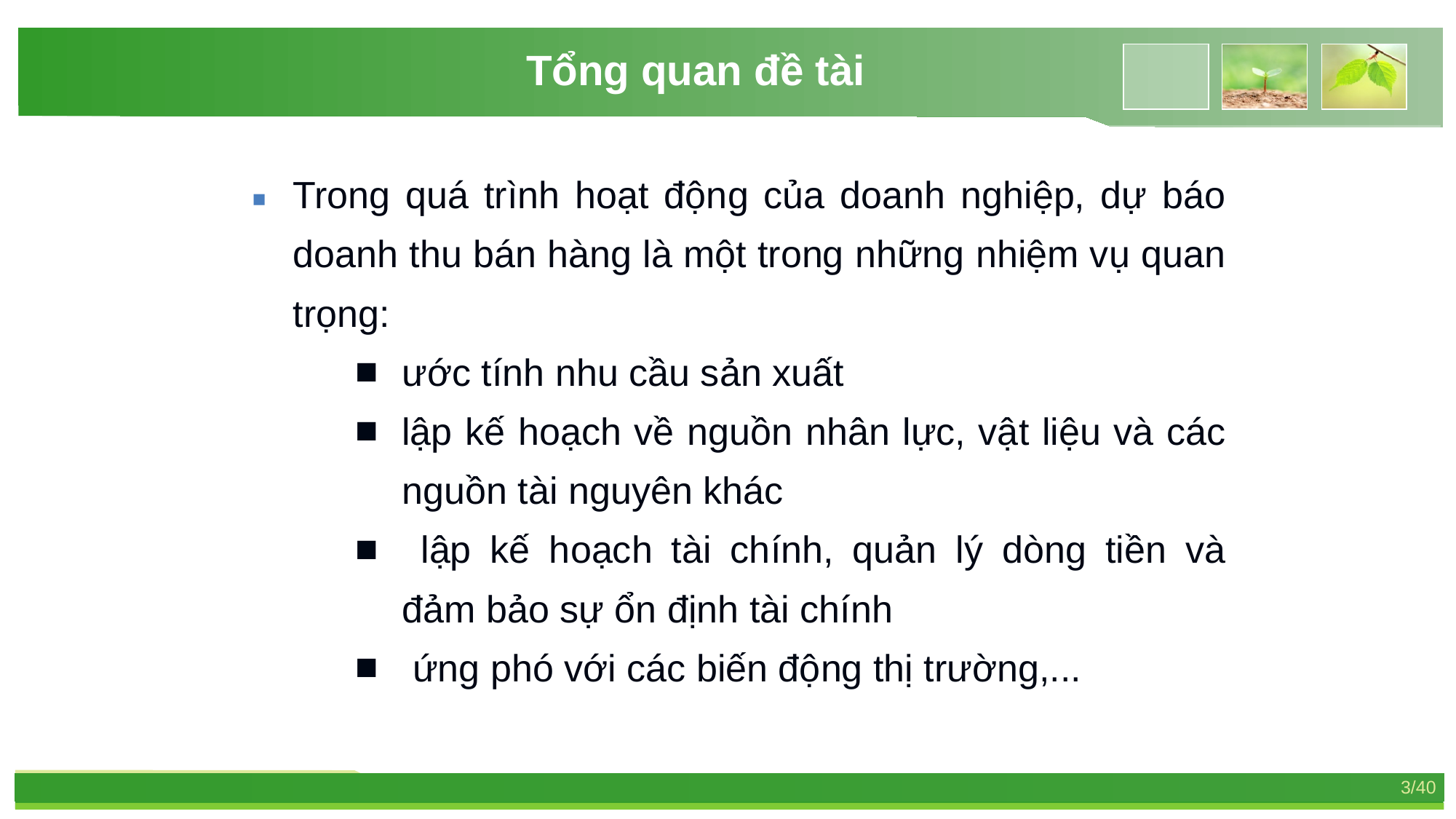

Tổng quan đề tài
Trong quá trình hoạt động của doanh nghiệp, dự báo doanh thu bán hàng là một trong những nhiệm vụ quan trọng:
ước tính nhu cầu sản xuất
lập kế hoạch về nguồn nhân lực, vật liệu và các nguồn tài nguyên khác
 lập kế hoạch tài chính, quản lý dòng tiền và đảm bảo sự ổn định tài chính
 ứng phó với các biến động thị trường,...